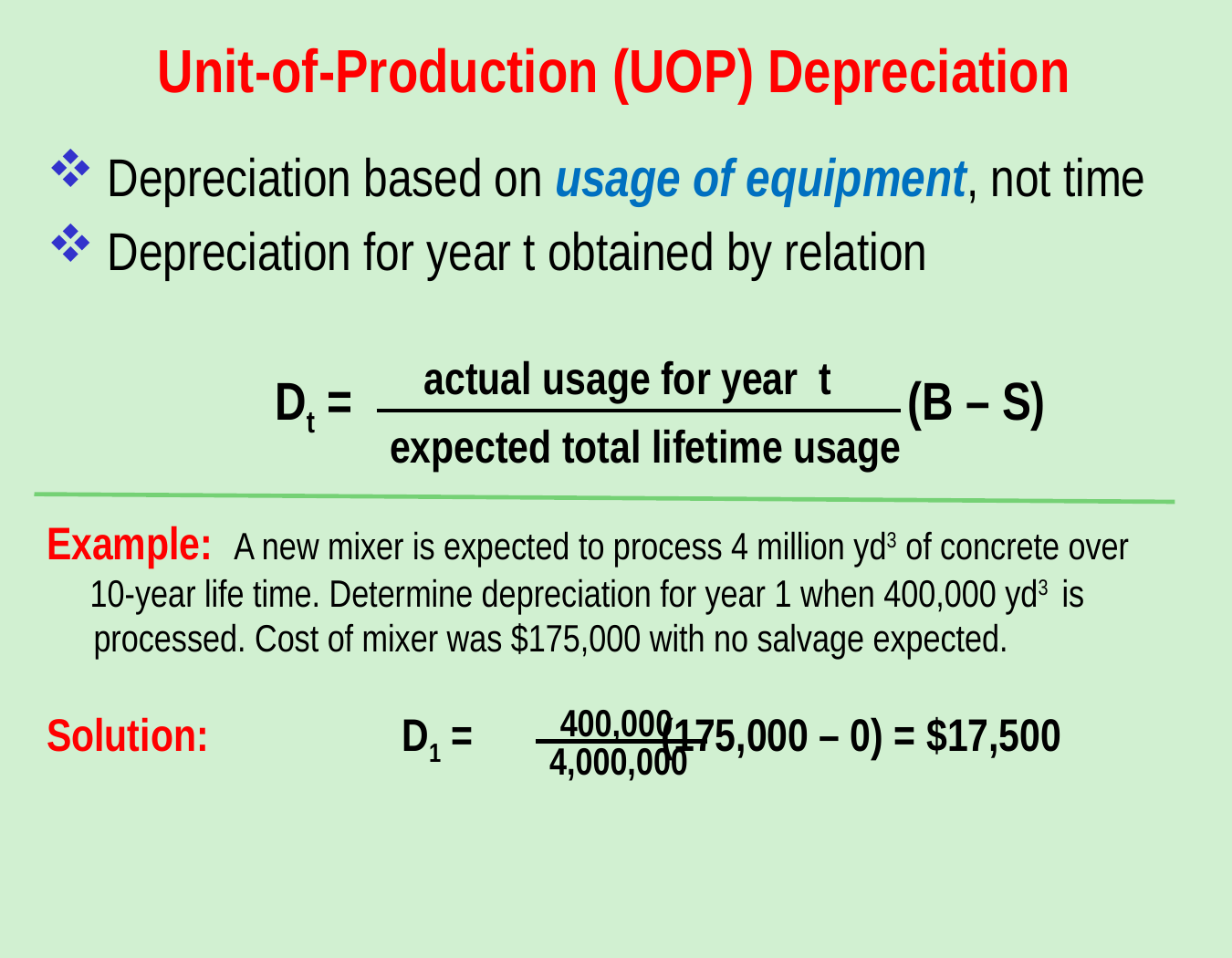

# Unit-of-Production (UOP) Depreciation
 Depreciation based on usage of equipment, not time
 Depreciation for year t obtained by relation

	               Dt =                                              (B – S)

Example:  A new mixer is expected to process 4 million yd3 of concrete over
     10-year life time. Determine depreciation for year 1 when 400,000 yd3  is processed. Cost of mixer was $175,000 with no salvage expected.

Solution:		    D1 =                  (175,000 – 0) = $17,500
actual usage for year  t
expected total lifetime usage
 400,000
4,000,000